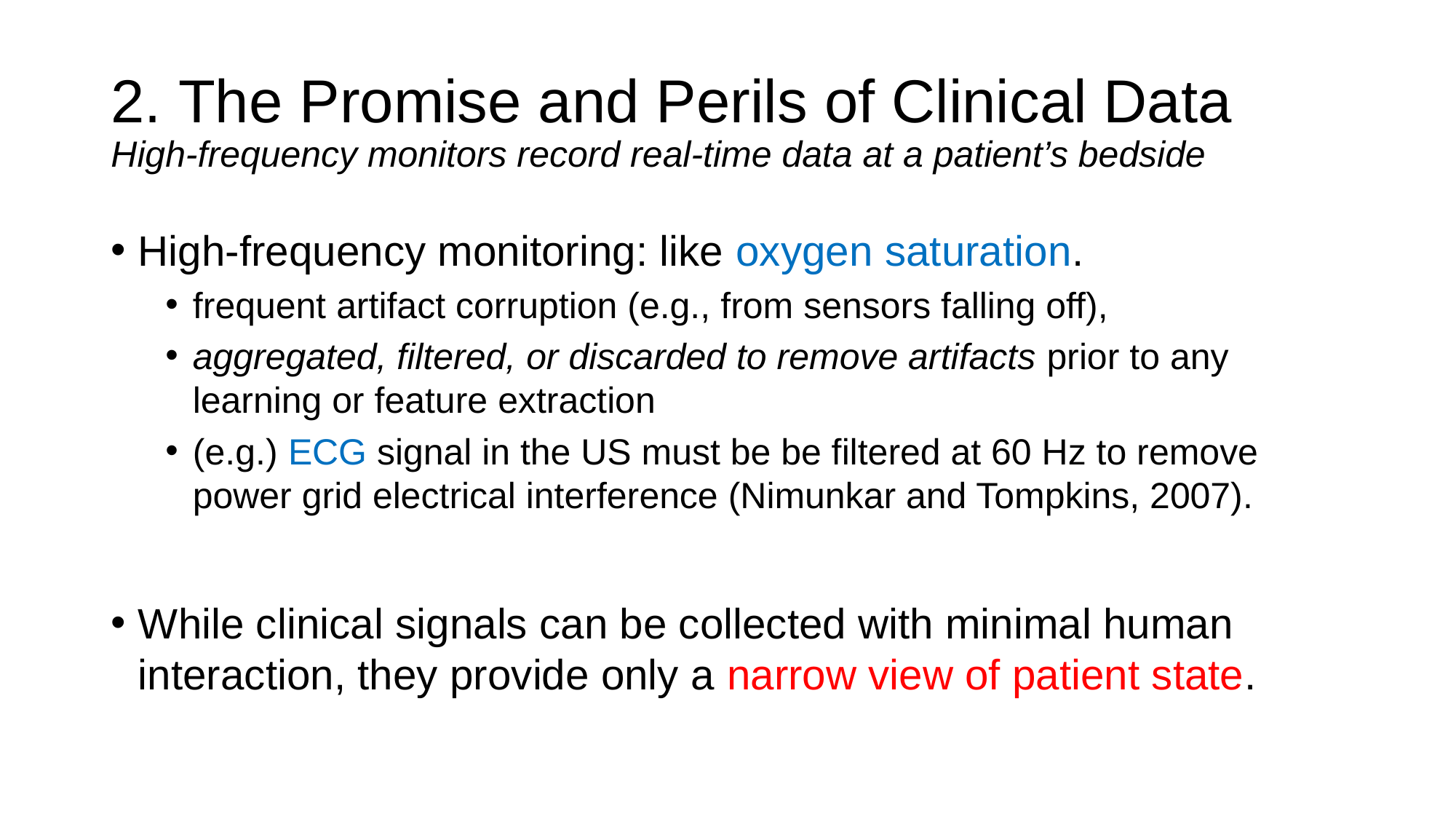

# 2. The Promise and Perils of Clinical Data ﻿High-frequency monitors record real-time data at a patient’s bedside
﻿﻿High-frequency monitoring: like oxygen saturation.
frequent artifact corruption (e.g., from sensors falling off),
aggregated, filtered, or discarded to remove artifacts prior to any learning or feature extraction
(e.g.) ECG signal in the US must be be filtered at 60 Hz to remove power grid electrical interference (Nimunkar and Tompkins, 2007).

While clinical signals can be collected with minimal human interaction, they provide only a narrow view of patient state.